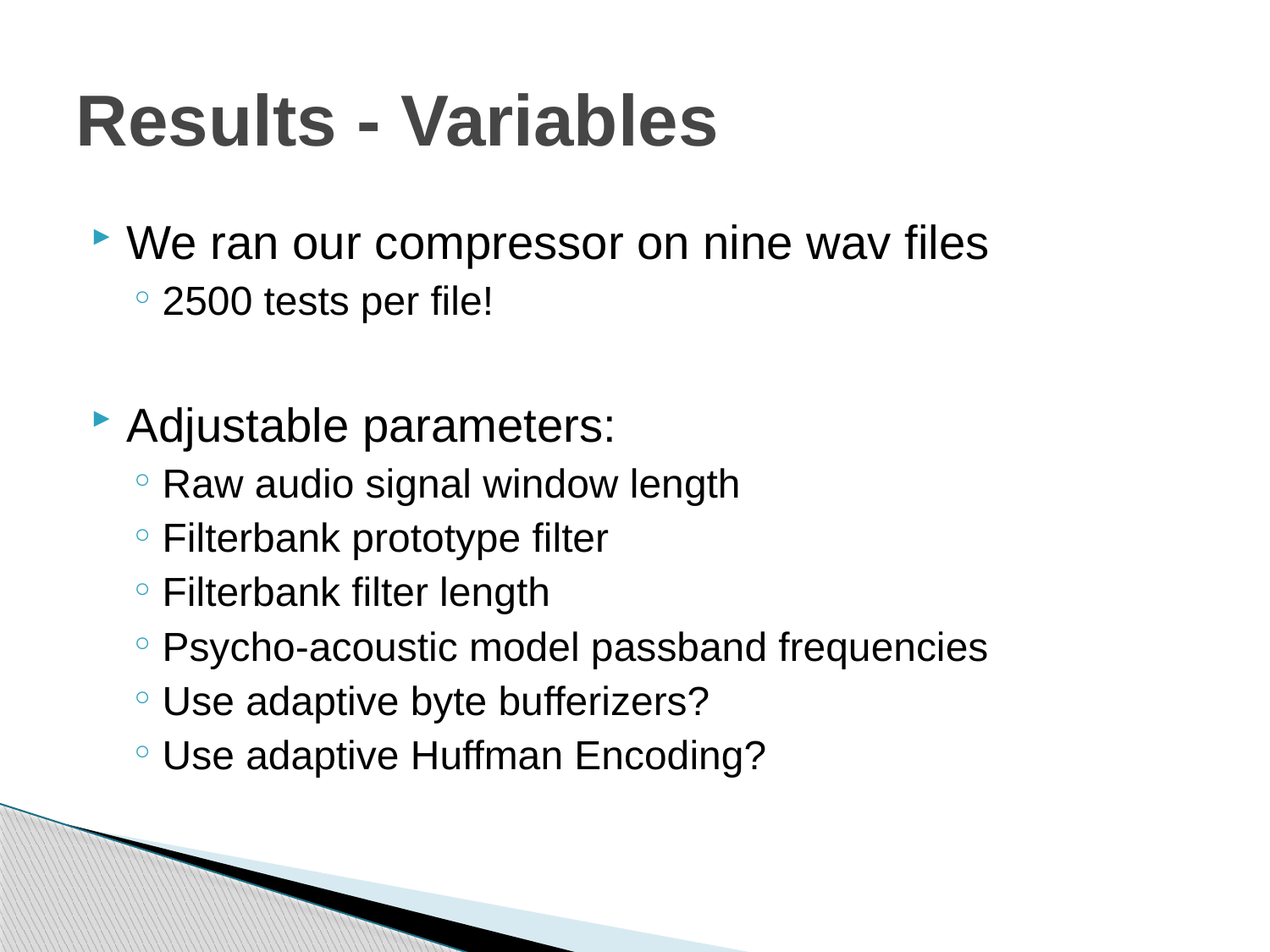

# Results - Variables
We ran our compressor on nine wav files
2500 tests per file!

Adjustable parameters:
Raw audio signal window length
Filterbank prototype filter
Filterbank filter length
Psycho-acoustic model passband frequencies
Use adaptive byte bufferizers?
Use adaptive Huffman Encoding?